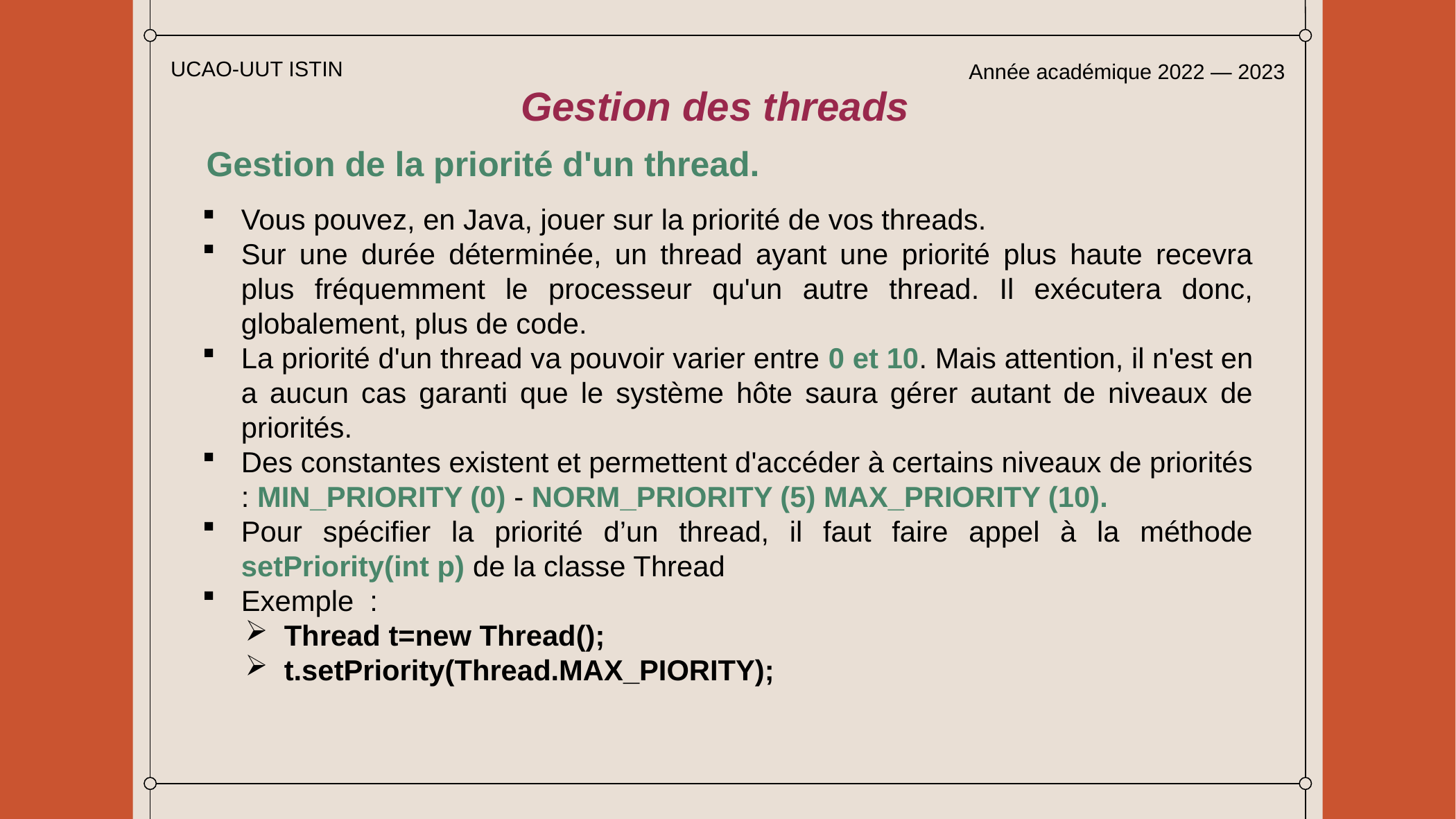

UCAO-UUT ISTIN
Année académique 2022 — 2023
Gestion des threads
Gestion de la priorité d'un thread.
Vous pouvez, en Java, jouer sur la priorité de vos threads.
Sur une durée déterminée, un thread ayant une priorité plus haute recevra plus fréquemment le processeur qu'un autre thread. Il exécutera donc, globalement, plus de code.
La priorité d'un thread va pouvoir varier entre 0 et 10. Mais attention, il n'est en a aucun cas garanti que le système hôte saura gérer autant de niveaux de priorités.
Des constantes existent et permettent d'accéder à certains niveaux de priorités : MIN_PRIORITY (0) - NORM_PRIORITY (5) MAX_PRIORITY (10).
Pour spécifier la priorité d’un thread, il faut faire appel à la méthode setPriority(int p) de la classe Thread
Exemple  :
Thread t=new Thread();
t.setPriority(Thread.MAX_PIORITY);